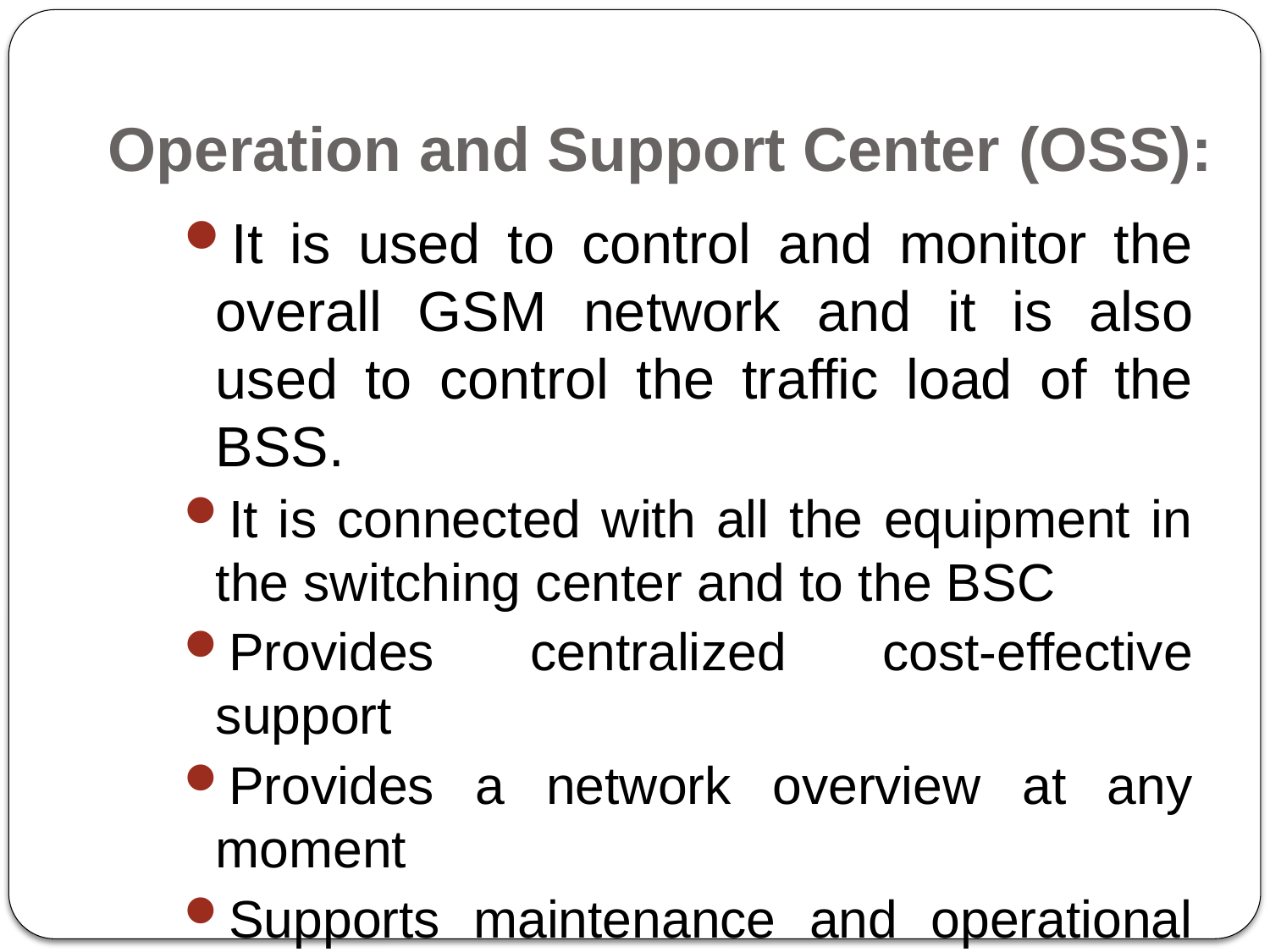

# Operation and Support Center (OSS):
It is used to control and monitor the overall GSM network and it is also used to control the traffic load of the BSS.
It is connected with all the equipment in the switching center and to the BSC
Provides centralized cost-effective support
Provides a network overview at any moment
Supports maintenance and operational activities for different organizations and groups